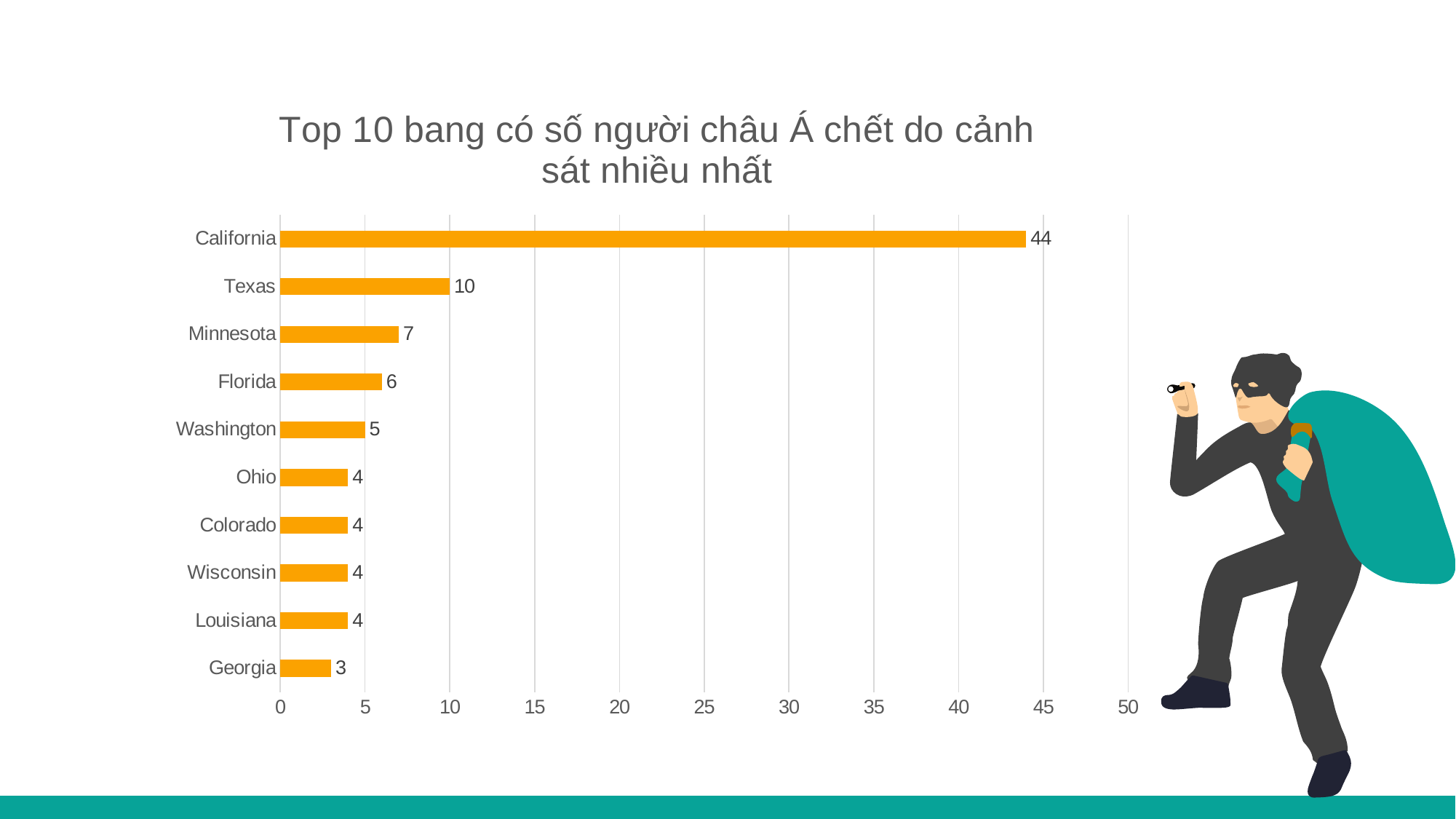

### Chart: Top 10 bang có số người châu Á chết do cảnh sát nhiều nhất

| Category | Series 1 |
|---|---|
| Georgia | 3.0 |
| Louisiana | 4.0 |
| Wisconsin | 4.0 |
| Colorado | 4.0 |
| Ohio | 4.0 |
| Washington | 5.0 |
| Florida | 6.0 |
| Minnesota | 7.0 |
| Texas | 10.0 |
| California | 44.0 |